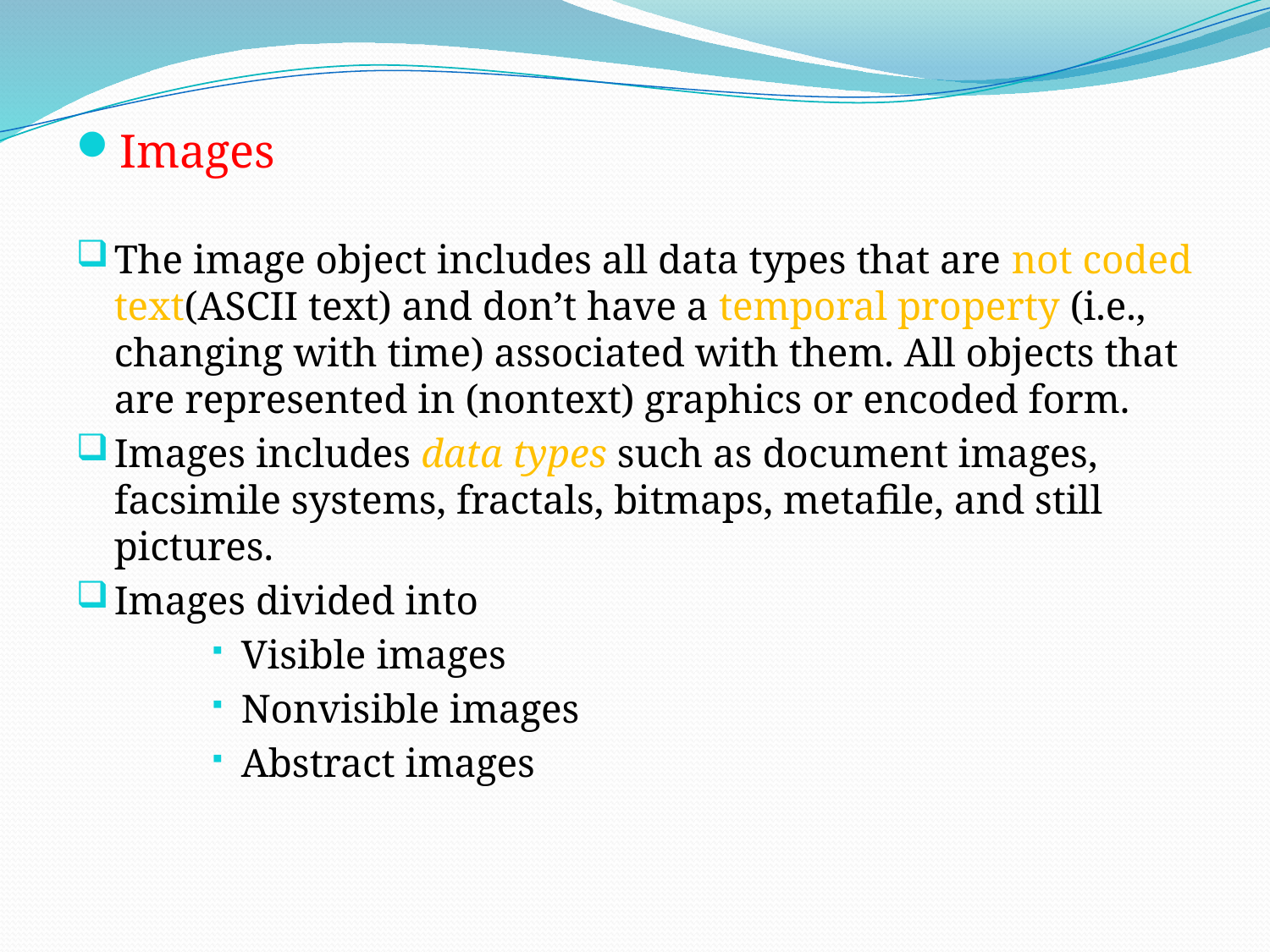

Images

The image object includes all data types that are not coded text(ASCII text) and don’t have a temporal property (i.e., changing with time) associated with them. All objects that are represented in (nontext) graphics or encoded form.
Images includes data types such as document images, facsimile systems, fractals, bitmaps, metafile, and still pictures.
Images divided into
Visible images
Nonvisible images
Abstract images